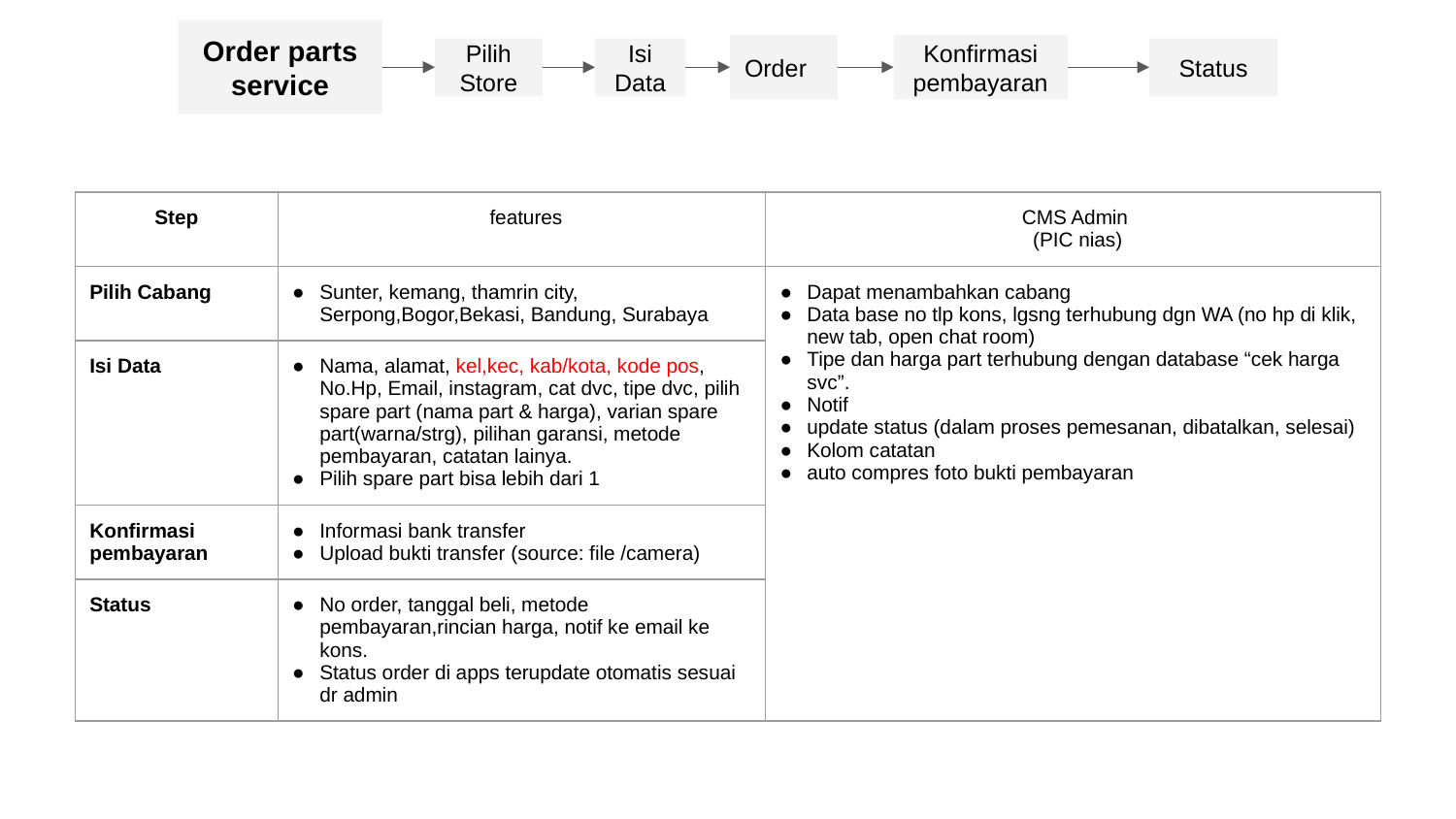

Order parts service
Order
Konfirmasi pembayaran
Pilih Store
Isi Data
Status
| Step | features | CMS Admin (PIC nias) |
| --- | --- | --- |
| Pilih Cabang | Sunter, kemang, thamrin city, Serpong,Bogor,Bekasi, Bandung, Surabaya | Dapat menambahkan cabang Data base no tlp kons, lgsng terhubung dgn WA (no hp di klik, new tab, open chat room) Tipe dan harga part terhubung dengan database “cek harga svc”. Notif update status (dalam proses pemesanan, dibatalkan, selesai) Kolom catatan auto compres foto bukti pembayaran |
| Isi Data | Nama, alamat, kel,kec, kab/kota, kode pos, No.Hp, Email, instagram, cat dvc, tipe dvc, pilih spare part (nama part & harga), varian spare part(warna/strg), pilihan garansi, metode pembayaran, catatan lainya. Pilih spare part bisa lebih dari 1 |  |
| Konfirmasi pembayaran | Informasi bank transfer Upload bukti transfer (source: file /camera) |  |
| Status | No order, tanggal beli, metode pembayaran,rincian harga, notif ke email ke kons. Status order di apps terupdate otomatis sesuai dr admin |  |